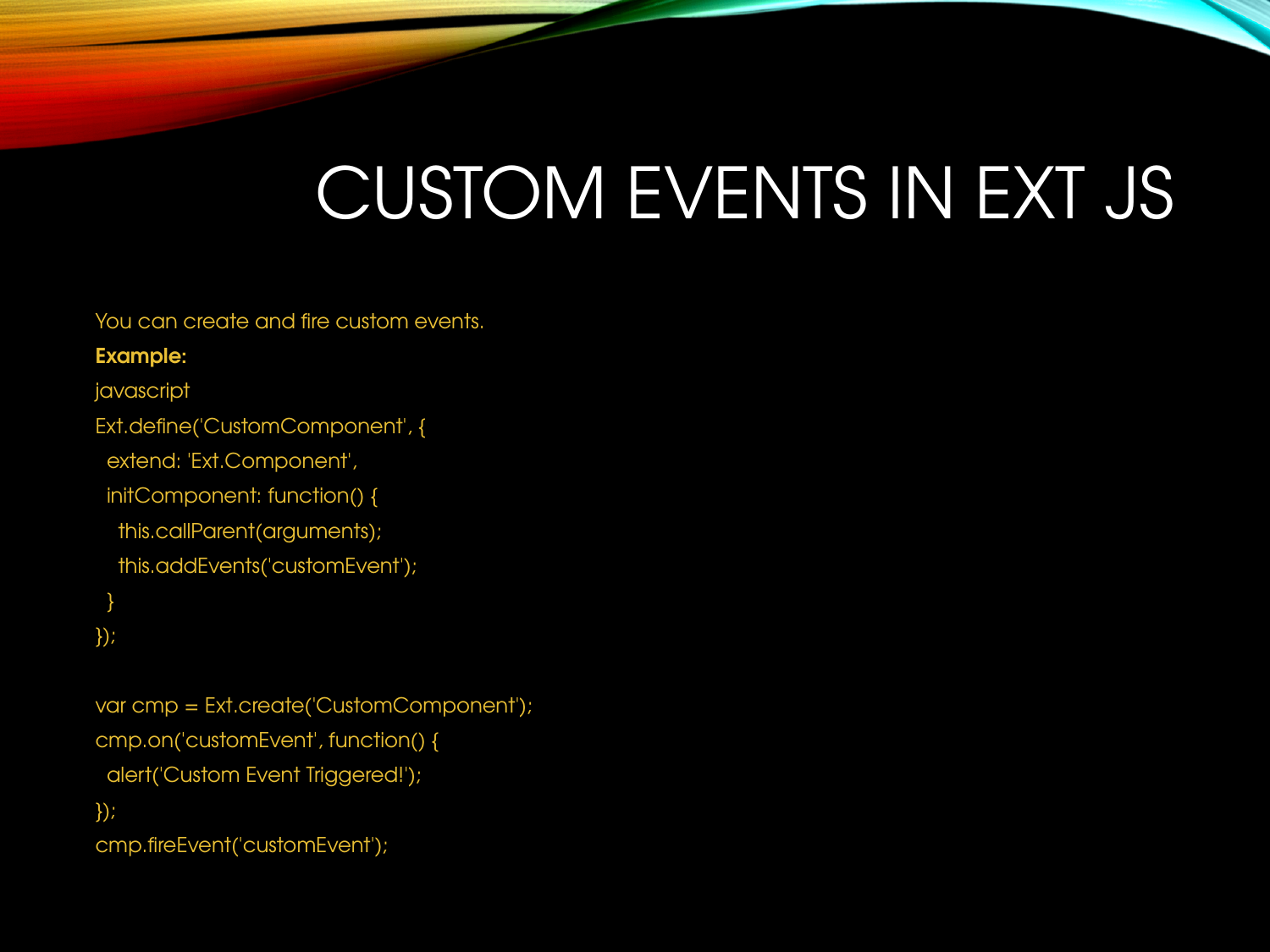

# Custom Events in Ext JS
You can create and fire custom events.
Example:
javascript
Ext.define('CustomComponent', {
  extend: 'Ext.Component',
  initComponent: function() {
    this.callParent(arguments);
    this.addEvents('customEvent');
  }
});

var cmp = Ext.create('CustomComponent');
cmp.on('customEvent', function() {
  alert('Custom Event Triggered!');
});
cmp.fireEvent('customEvent');